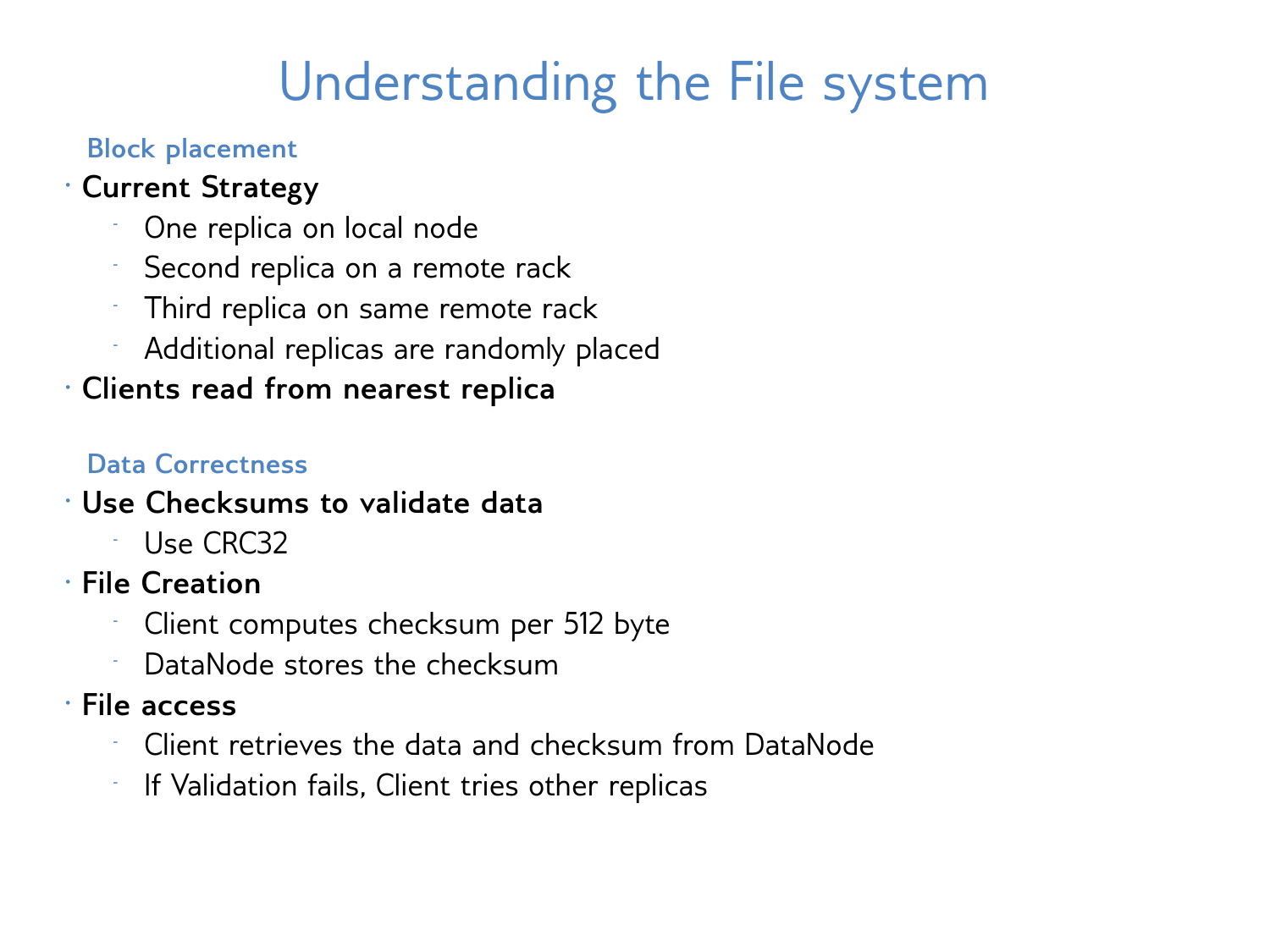

Understanding the File system
Block placement
Current Strategy
One replica on local node
Second replica on a remote rack
Third replica on same remote rack
Additional replicas are randomly placed
Clients read from nearest replica

Data Correctness
Use Checksums to validate data
Use CRC32
File Creation
Client computes checksum per 512 byte
DataNode stores the checksum
File access
Client retrieves the data and checksum from DataNode
If Validation fails, Client tries other replicas